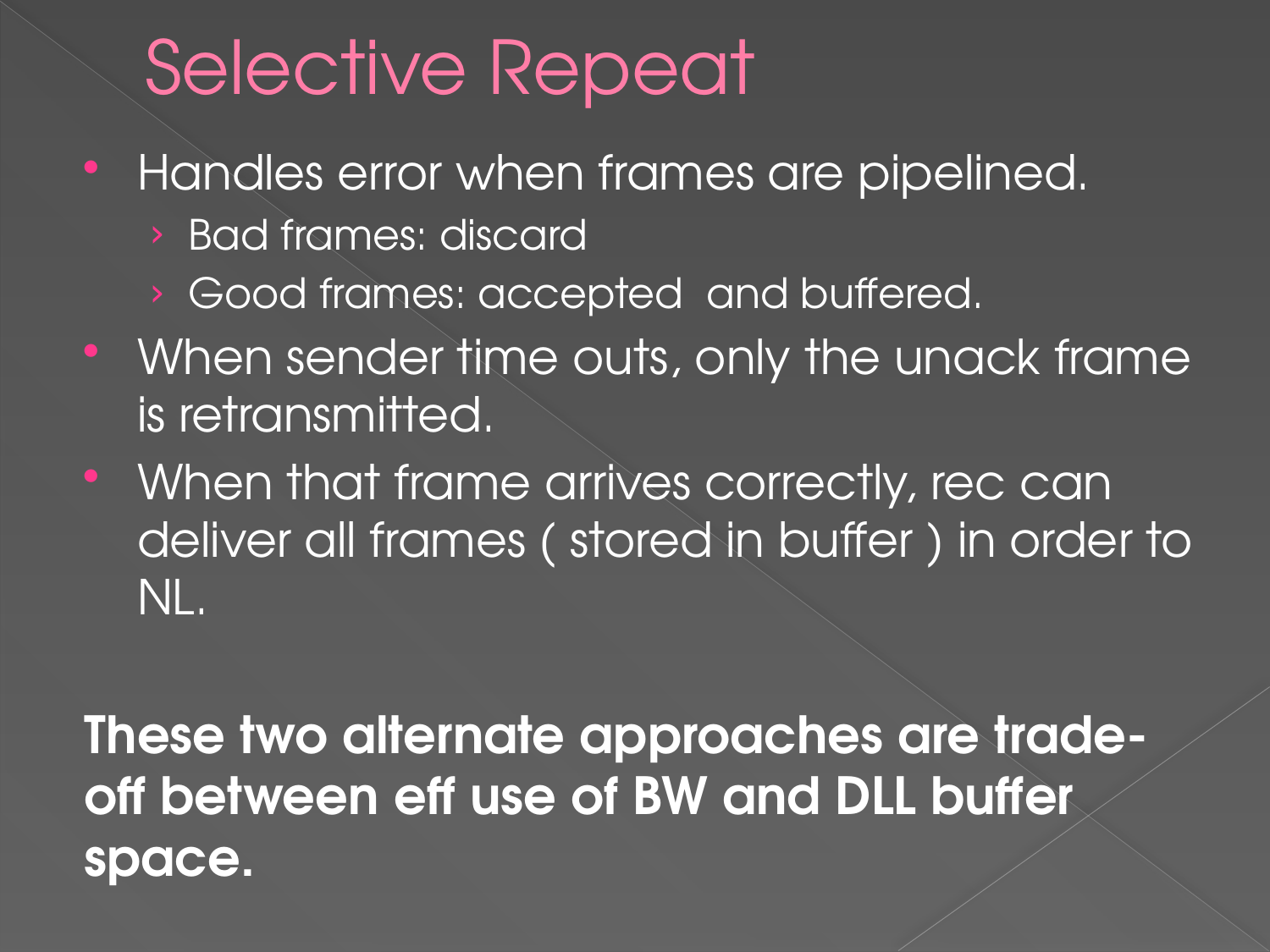

# Selective Repeat
Handles error when frames are pipelined.
Bad frames: discard
Good frames: accepted  and buffered.
When sender time outs, only the unack frame is retransmitted.
When that frame arrives correctly, rec can deliver all frames ( stored in buffer ) in order to NL.

These two alternate approaches are trade-off between eff use of BW and DLL buffer space.